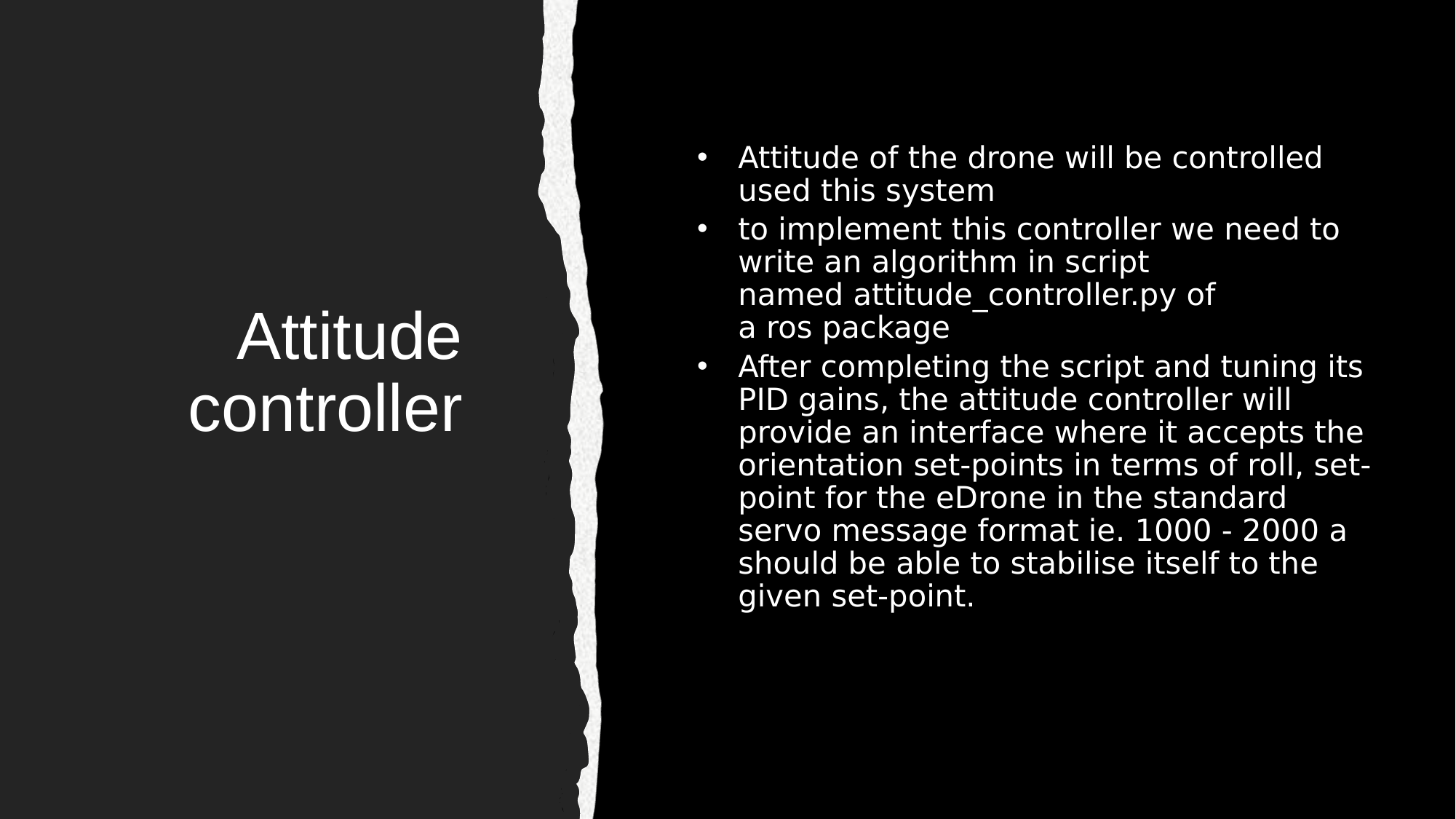

# Attitude controller

Attitude of the drone will be controlled used this system
to implement this controller we need to write an algorithm in script named attitude_controller.py of a ros package
After completing the script and tuning its PID gains, the attitude controller will provide an interface where it accepts the orientation set-points in terms of roll, set-point for the eDrone in the standard servo message format ie. 1000 - 2000 a should be able to stabilise itself to the given set-point.